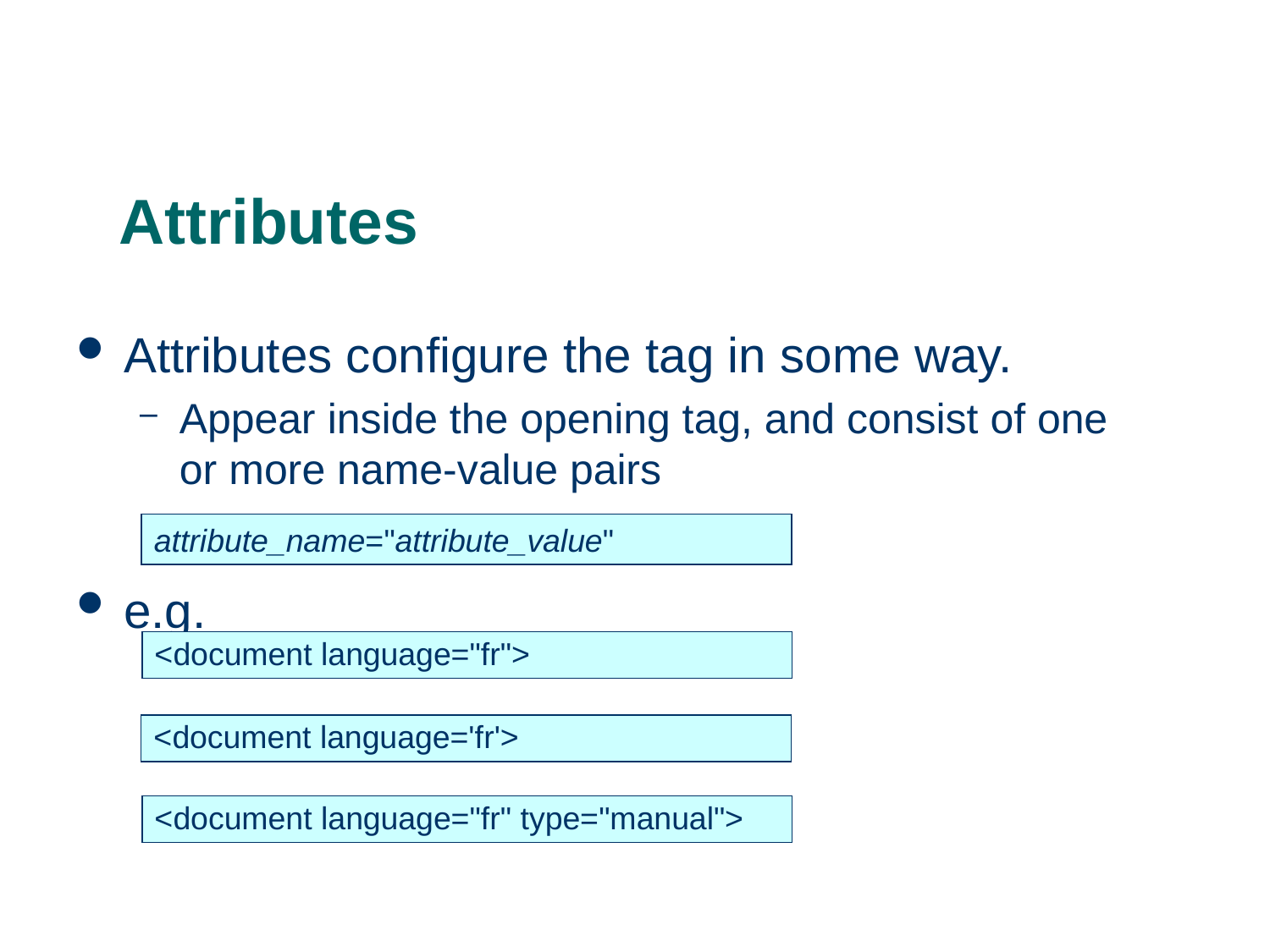

# Attributes
Attributes configure the tag in some way.
Appear inside the opening tag, and consist of one or more name-value pairs

e.g.
attribute_name="attribute_value"
<document language="fr">
<document language='fr'>
<document language="fr" type="manual">